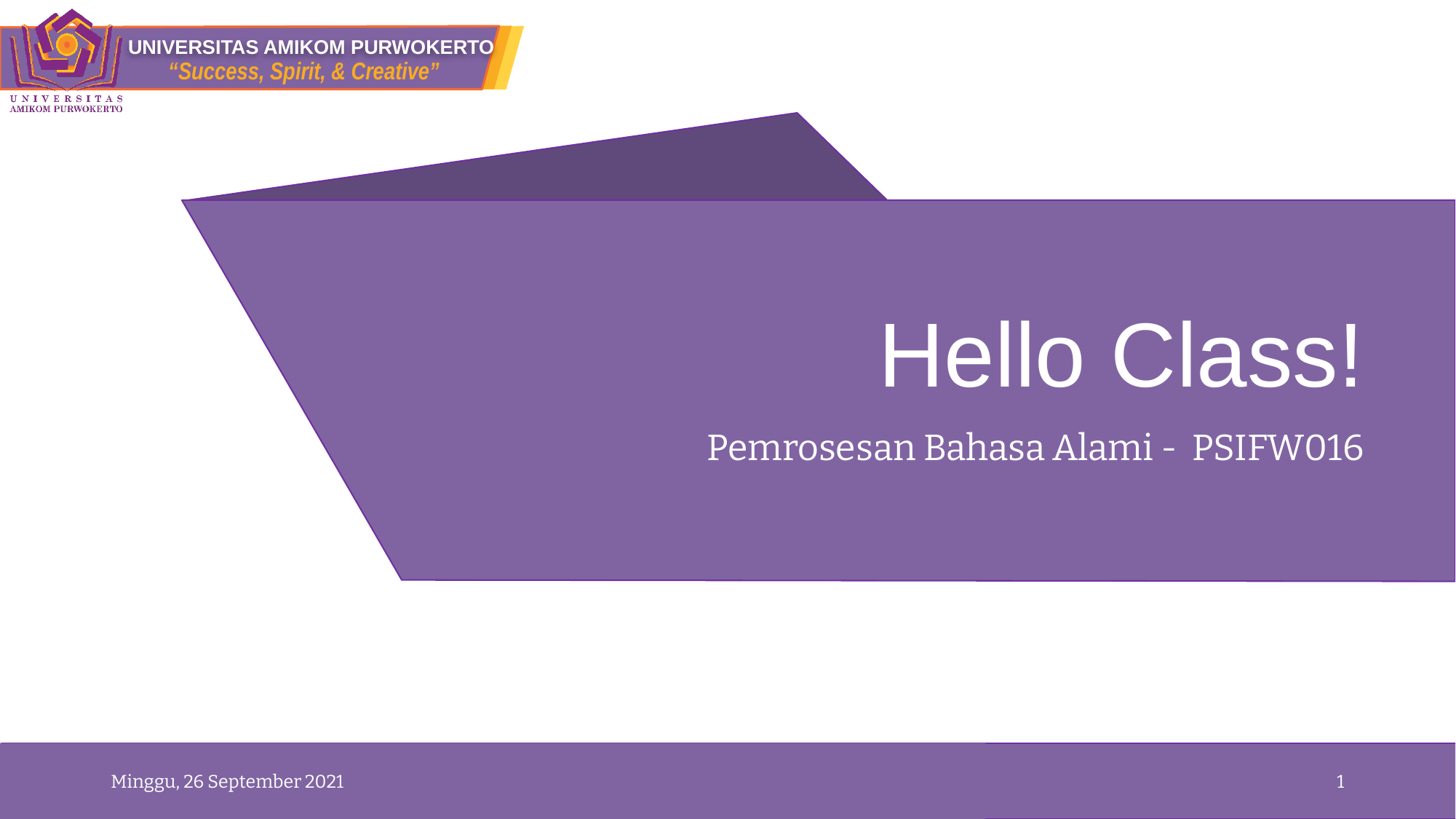

# Hello Class!
Pemrosesan Bahasa Alami -  PSIFW016
Minggu, 26 September 2021
1